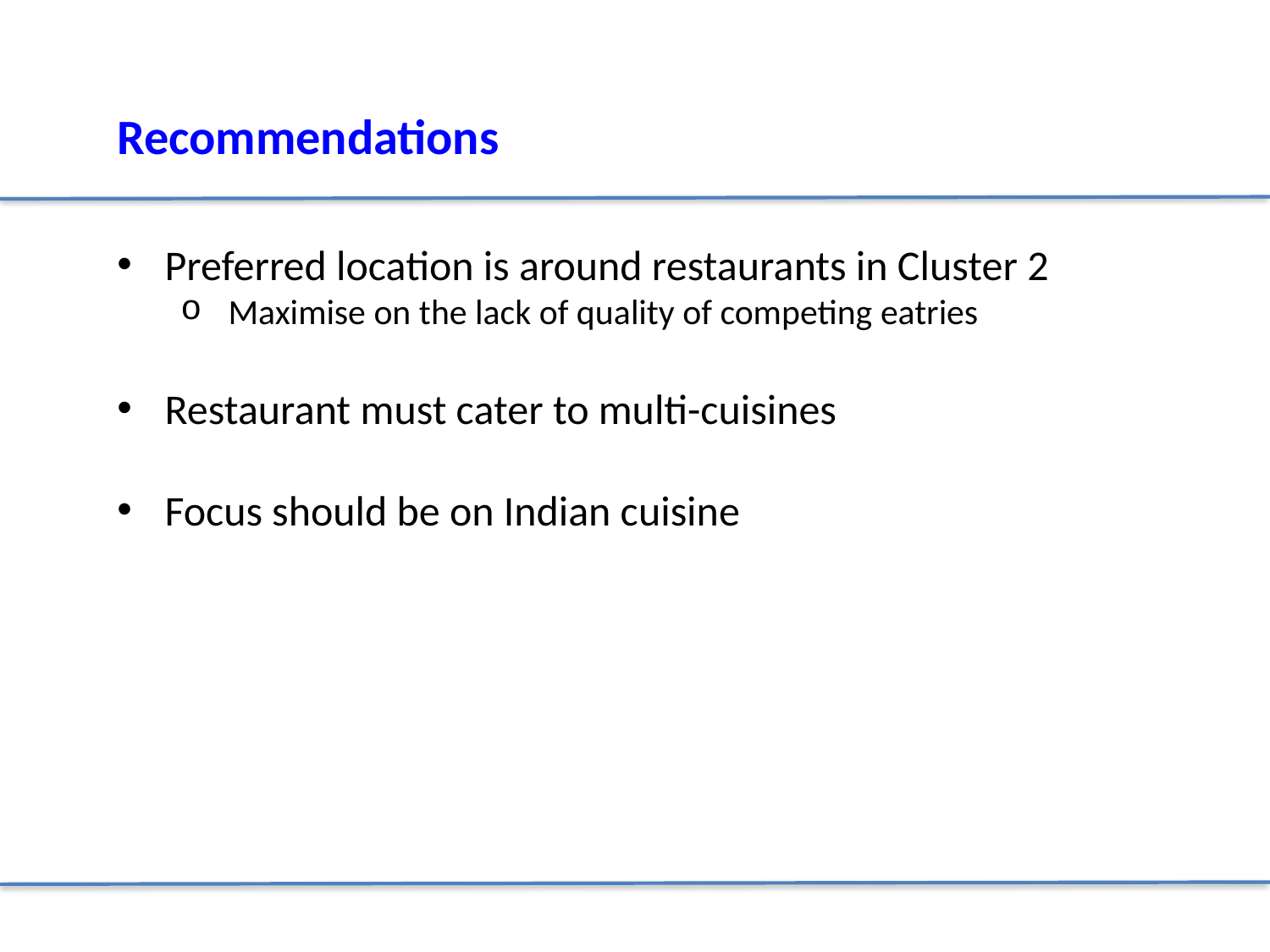

Recommendations
Preferred location is around restaurants in Cluster 2
Maximise on the lack of quality of competing eatries

Restaurant must cater to multi-cuisines

Focus should be on Indian cuisine